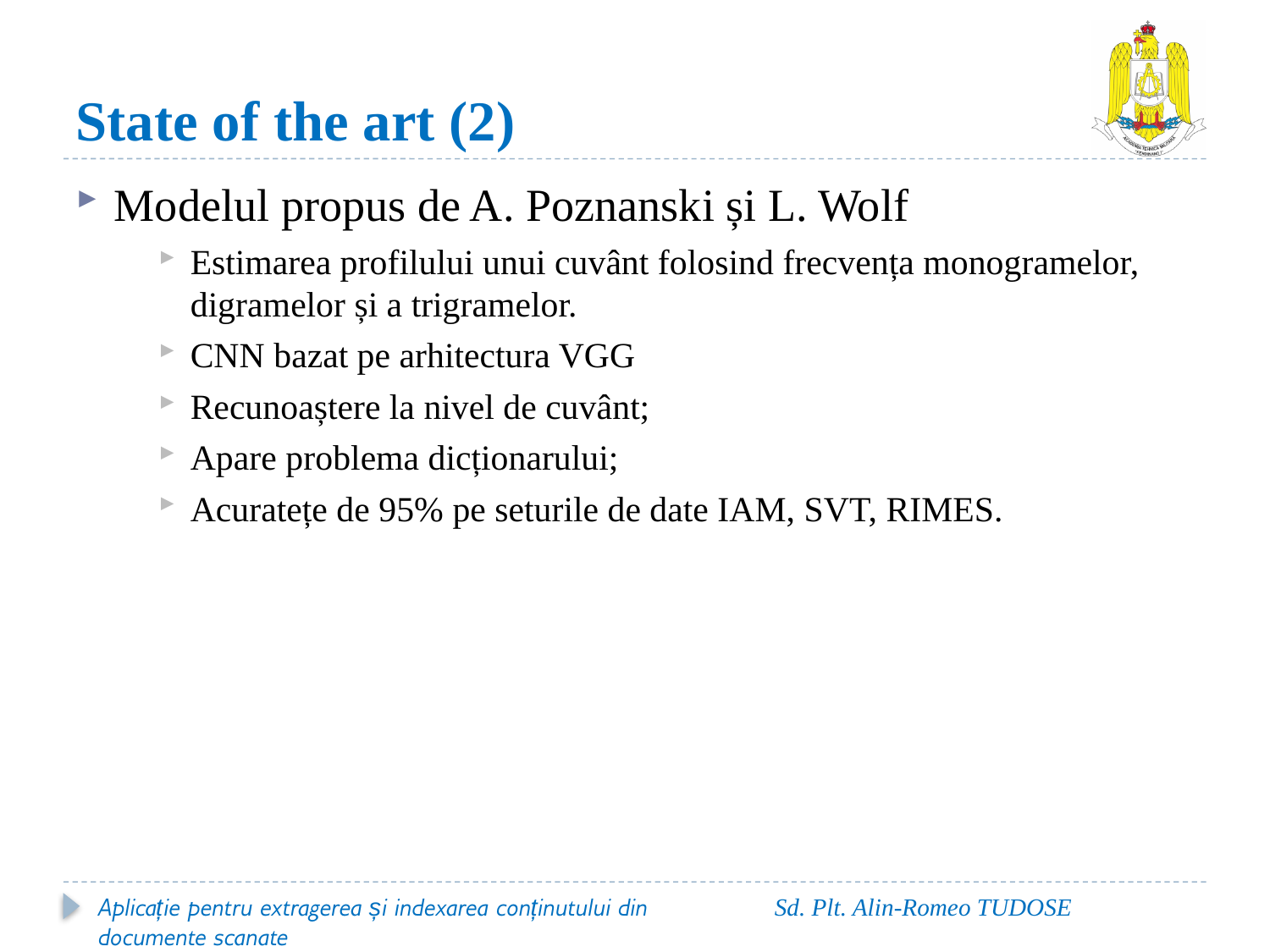

# State of the art (2)
Modelul propus de A. Poznanski și L. Wolf
Estimarea profilului unui cuvânt folosind frecvența monogramelor, digramelor și a trigramelor.
CNN bazat pe arhitectura VGG
Recunoaștere la nivel de cuvânt;
Apare problema dicționarului;
Acuratețe de 95% pe seturile de date IAM, SVT, RIMES.
Aplicație pentru extragerea și indexarea conținutului din documente scanate
Sd. Plt. Alin-Romeo TUDOSE